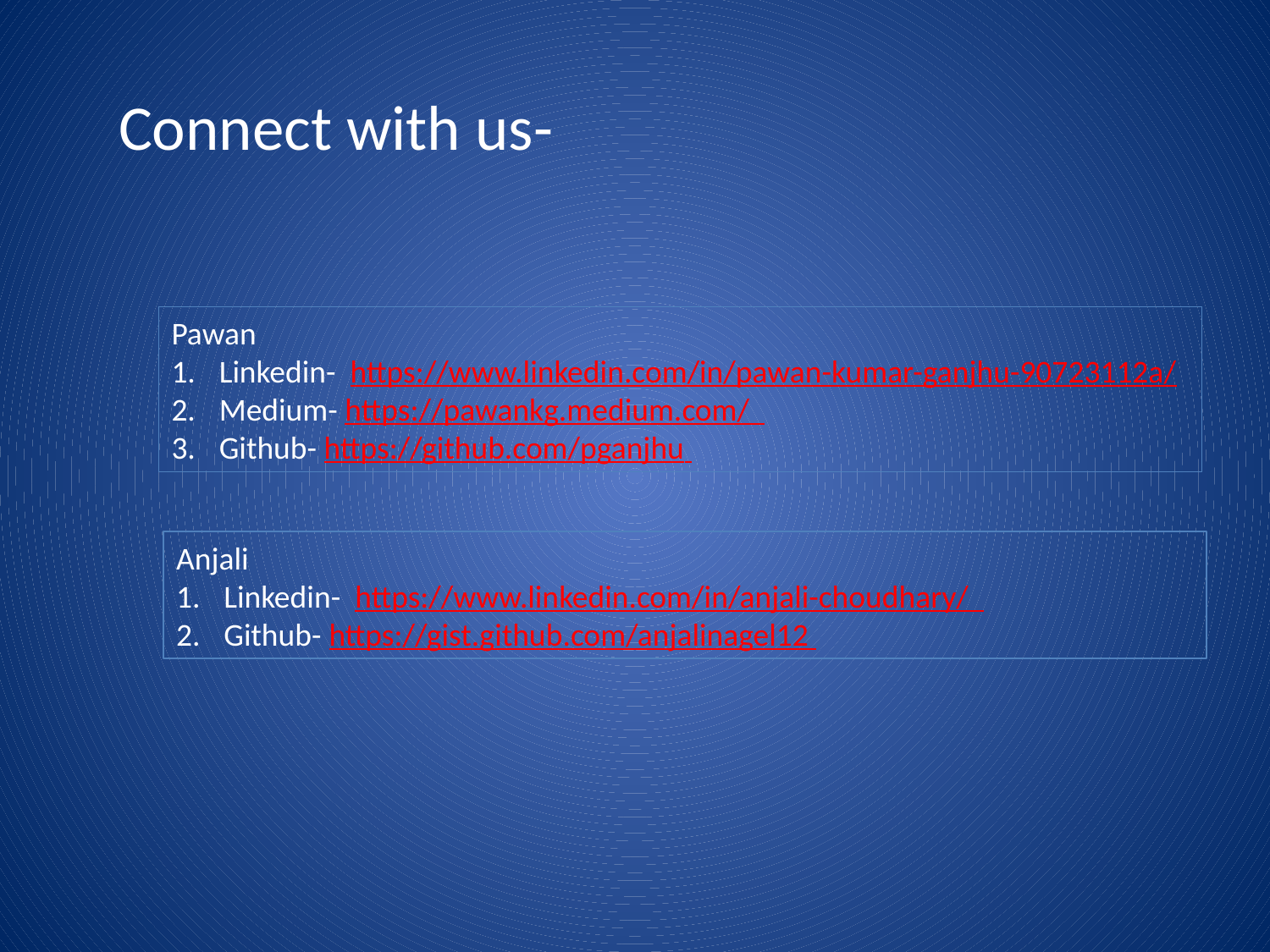

Connect with us-
Pawan
Linkedin-  https://www.linkedin.com/in/pawan-kumar-ganjhu-90723112a/
Medium- https://pawankg.medium.com/
Github- https://github.com/pganjhu
Anjali
Linkedin-  https://www.linkedin.com/in/anjali-choudhary/
Github- https://gist.github.com/anjalinagel12